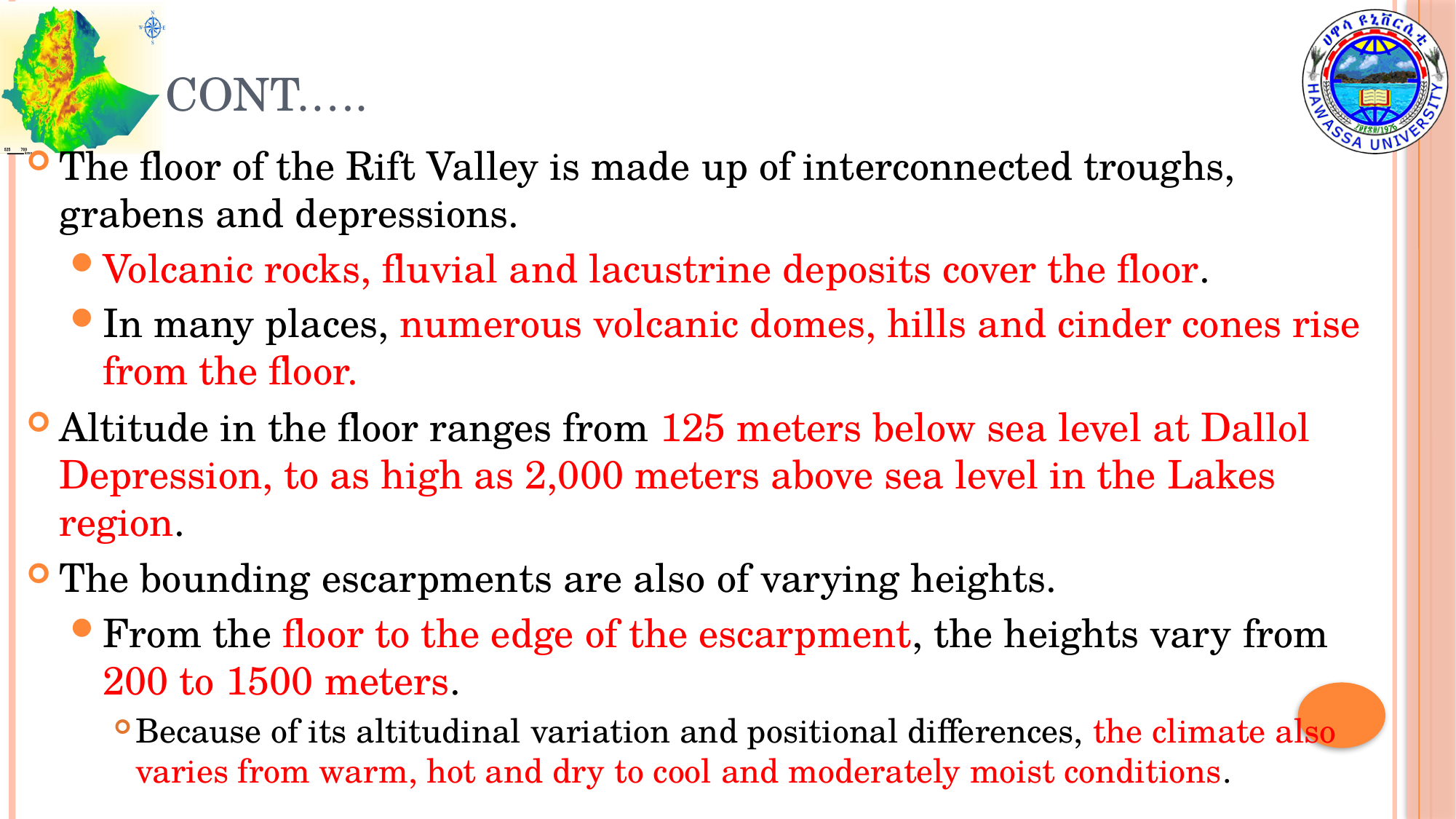

# Cont.….
The floor of the Rift Valley is made up of interconnected troughs, grabens and depressions.
Volcanic rocks, fluvial and lacustrine deposits cover the floor.
In many places, numerous volcanic domes, hills and cinder cones rise from the floor.
Altitude in the floor ranges from 125 meters below sea level at Dallol Depression, to as high as 2,000 meters above sea level in the Lakes region.
The bounding escarpments are also of varying heights.
From the floor to the edge of the escarpment, the heights vary from 200 to 1500 meters.
Because of its altitudinal variation and positional differences, the climate also varies from warm, hot and dry to cool and moderately moist conditions.